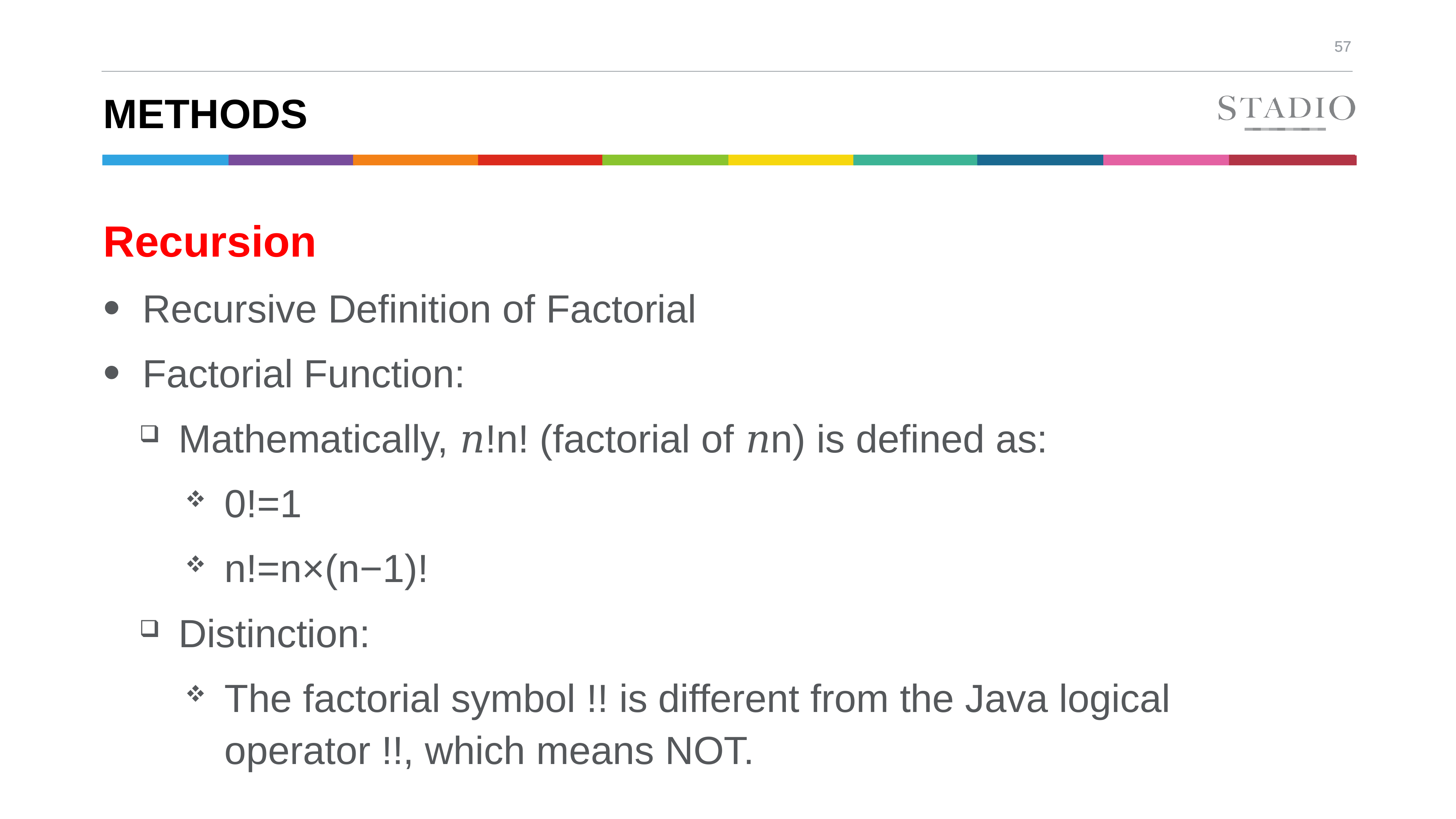

# methods

Recursion
Recursive Definition of Factorial
Factorial Function:
Mathematically, 𝑛!n! (factorial of 𝑛n) is defined as:
0!=1
n!=n×(n−1)!
Distinction:
The factorial symbol !! is different from the Java logical operator !!, which means NOT.